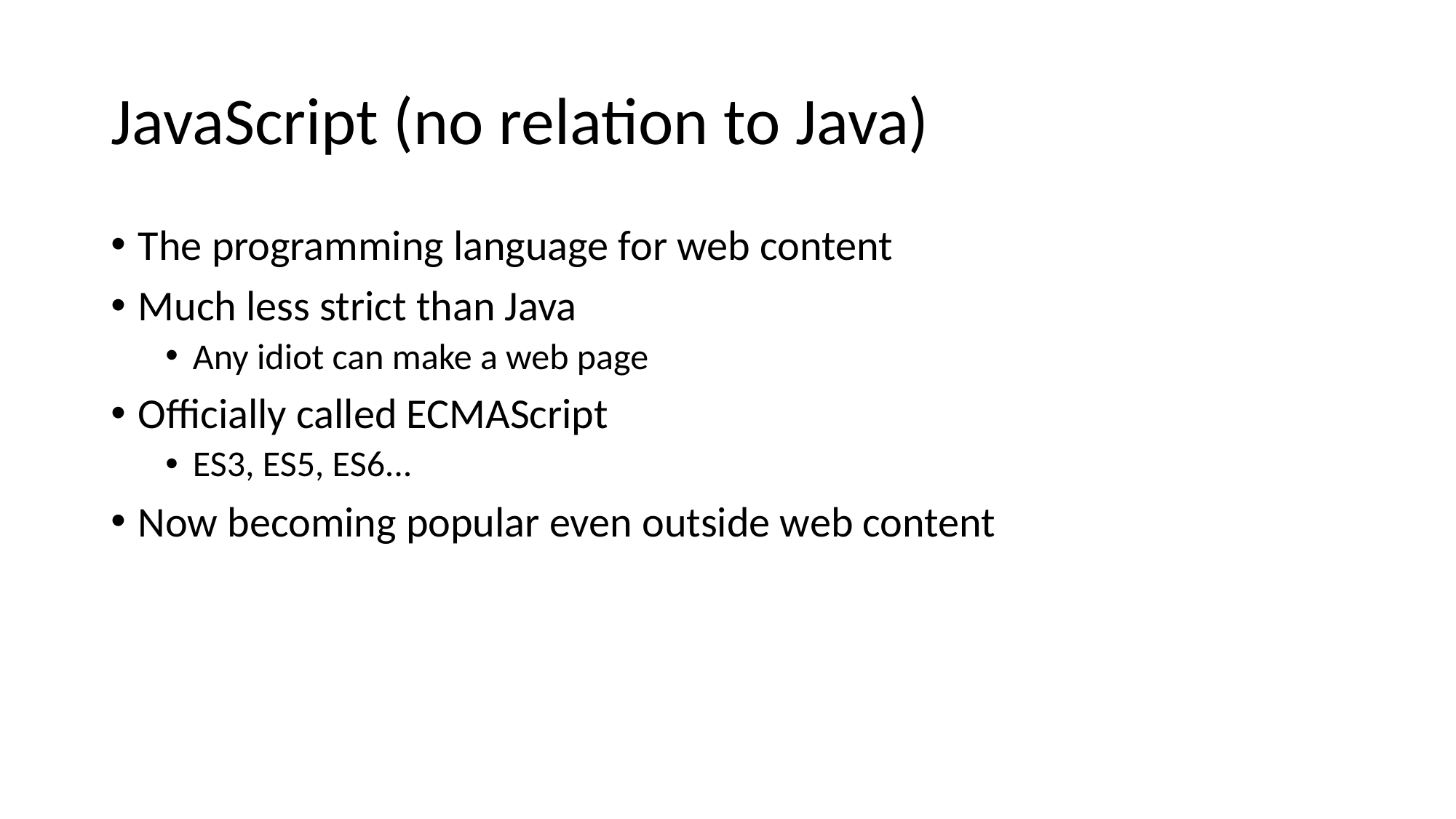

# JavaScript (no relation to Java)
The programming language for web content
Much less strict than Java
Any idiot can make a web page
Officially called ECMAScript
ES3, ES5, ES6...
Now becoming popular even outside web content